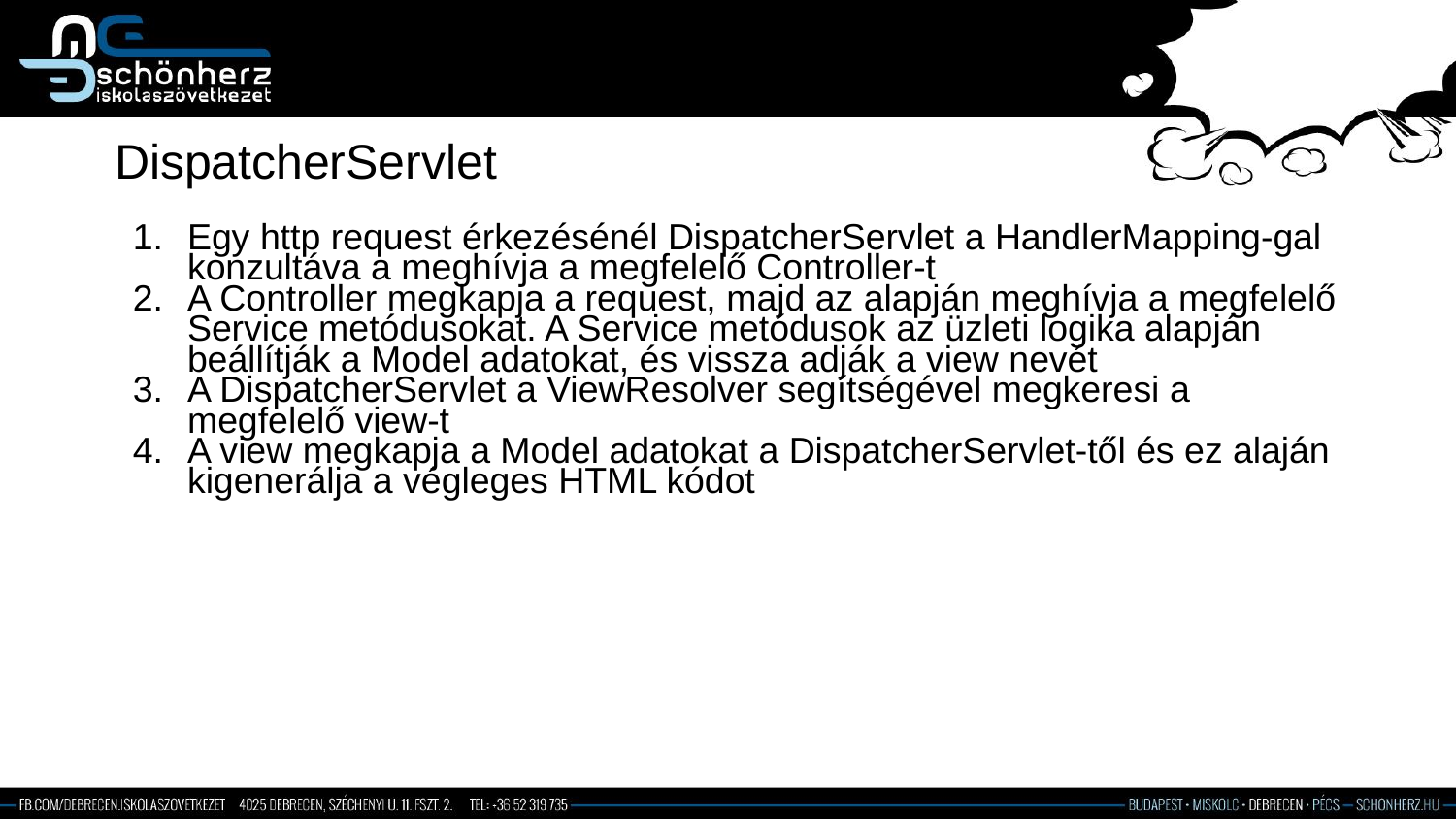

# DispatcherServlet
Egy http request érkezésénél DispatcherServlet a HandlerMapping-gal konzultáva a meghívja a megfelelő Controller-t
A Controller megkapja a request, majd az alapján meghívja a megfelelő Service metódusokat. A Service metódusok az üzleti logika alapján beállítják a Model adatokat, és vissza adják a view nevét
A DispatcherServlet a ViewResolver segítségével megkeresi a megfelelő view-t
A view megkapja a Model adatokat a DispatcherServlet-től és ez alaján kigenerálja a végleges HTML kódot